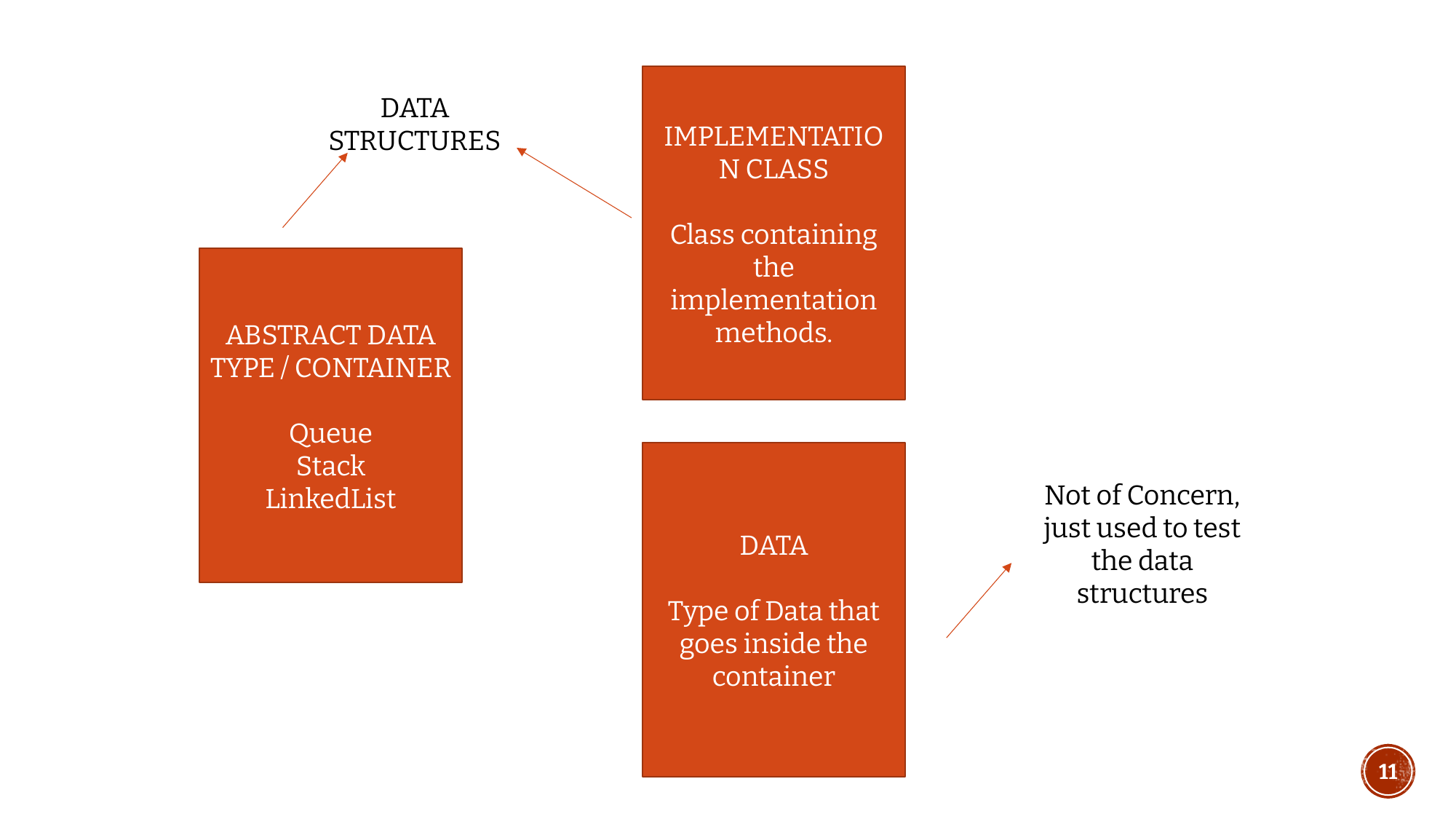

IMPLEMENTATION CLASS

Class containing the implementation methods.
DATA STRUCTURES
ABSTRACT DATA TYPE / CONTAINER

Queue
Stack
LinkedList
DATA

Type of Data that goes inside the container
Not of Concern, just used to test the data structures
11